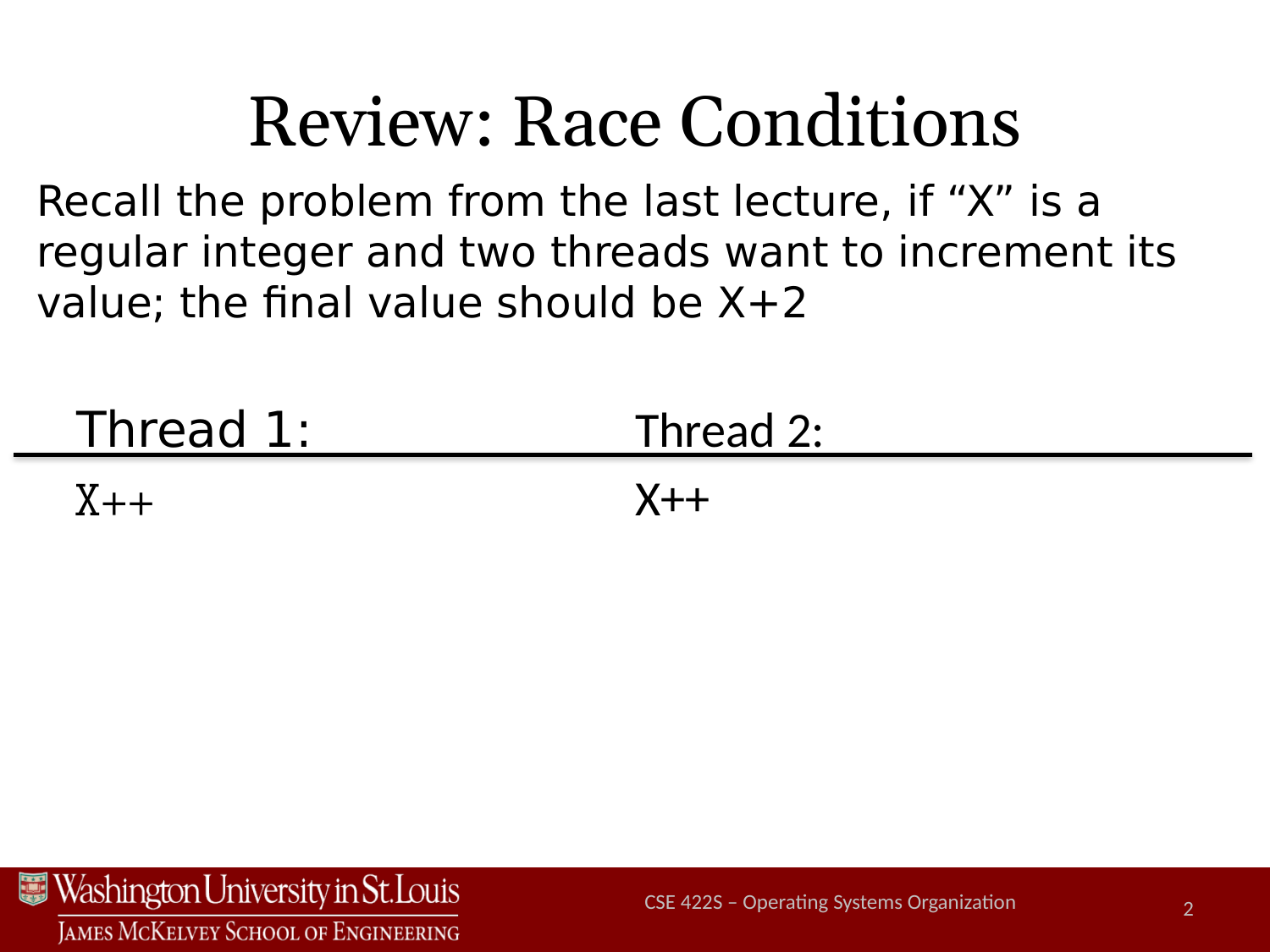

# Review: Race Conditions
Recall the problem from the last lecture, if “X” is a
regular integer and two threads want to increment its
value; the final value should be X+2
Thread 1:
X++

Thread 2:
X++
2
CSE 422S – Operating Systems Organization